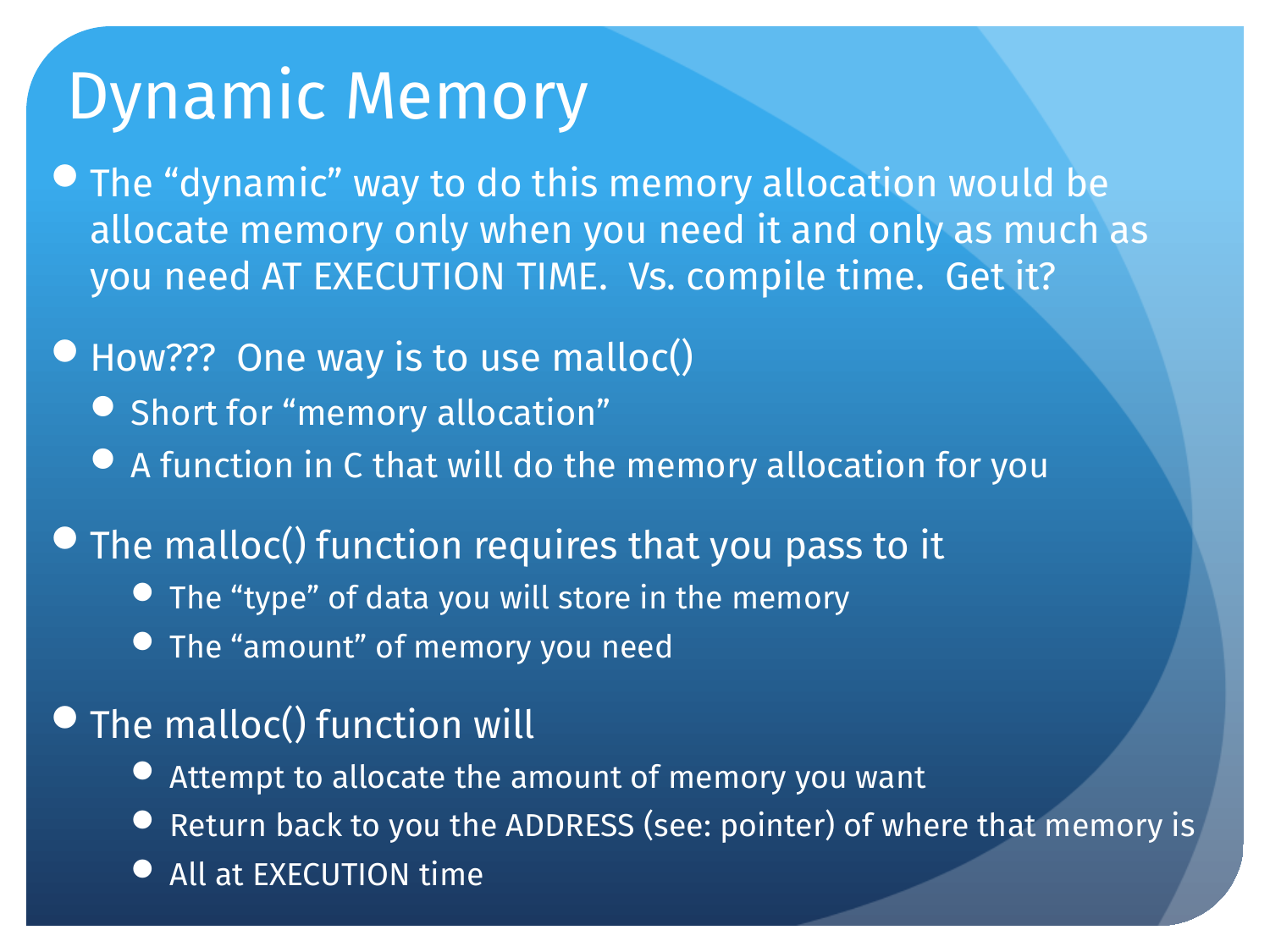

# Dynamic Memory
The “dynamic” way to do this memory allocation would be allocate memory only when you need it and only as much as you need AT EXECUTION TIME.  Vs. compile time.  Get it?
How???  One way is to use malloc()
Short for “memory allocation”
A function in C that will do the memory allocation for you
The malloc() function requires that you pass to it
The “type” of data you will store in the memory
The “amount” of memory you need
The malloc() function will
Attempt to allocate the amount of memory you want
Return back to you the ADDRESS (see: pointer) of where that memory is
All at EXECUTION time